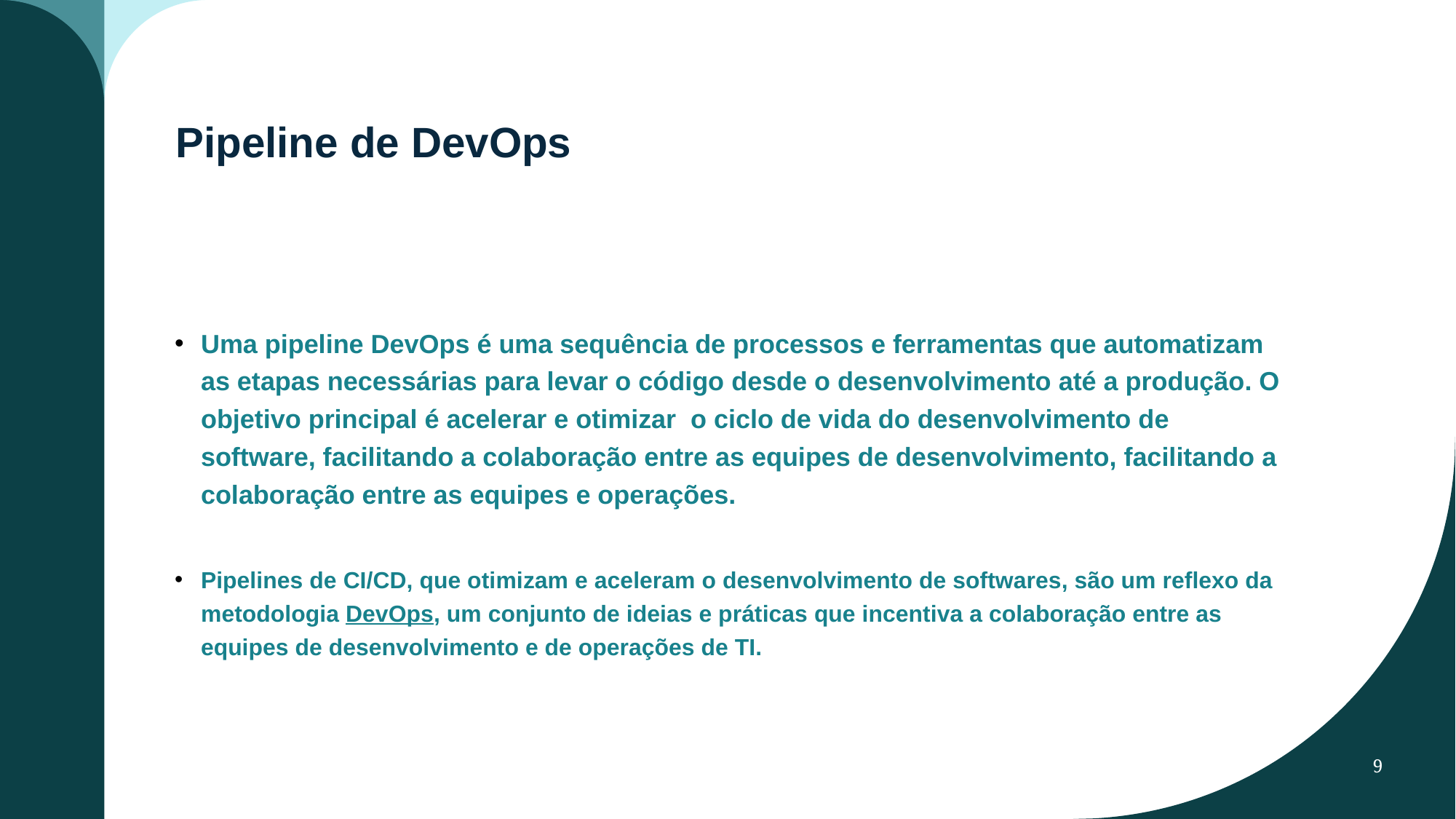

# Pipeline de DevOps

Uma pipeline DevOps é uma sequência de processos e ferramentas que automatizam as etapas necessárias para levar o código desde o desenvolvimento até a produção. O objetivo principal é acelerar e otimizar  o ciclo de vida do desenvolvimento de software, facilitando a colaboração entre as equipes de desenvolvimento, facilitando a colaboração entre as equipes e operações.
Pipelines de CI/CD, que otimizam e aceleram o desenvolvimento de softwares, são um reflexo da metodologia DevOps, um conjunto de ideias e práticas que incentiva a colaboração entre as equipes de desenvolvimento e de operações de TI.
9